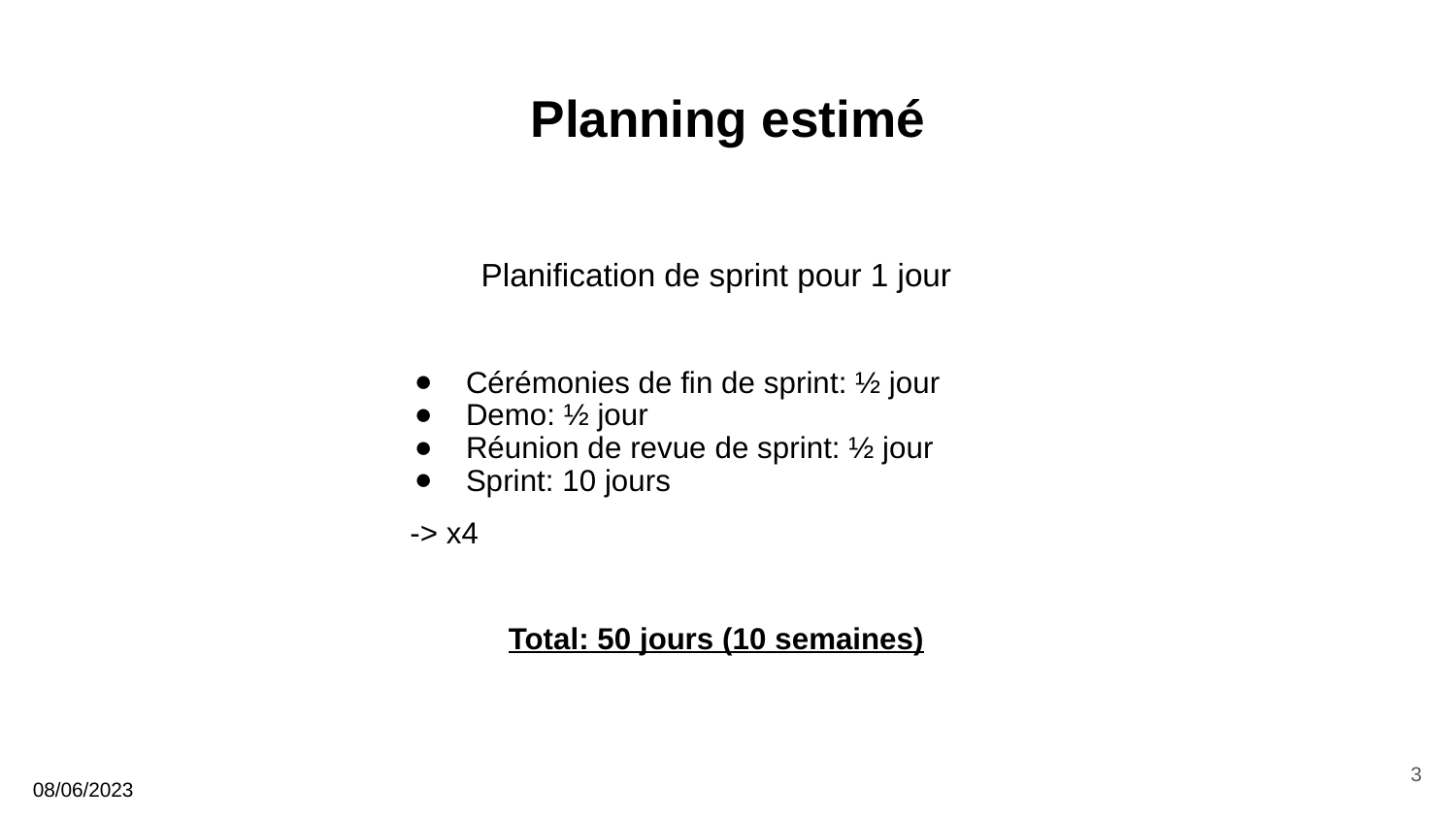

# Planning estimé
Planification de sprint pour 1 jour

Cérémonies de fin de sprint: ½ jour
Demo: ½ jour
Réunion de revue de sprint: ½ jour
Sprint: 10 jours
  -> x4

Total: 50 jours (10 semaines)
3
08/06/2023